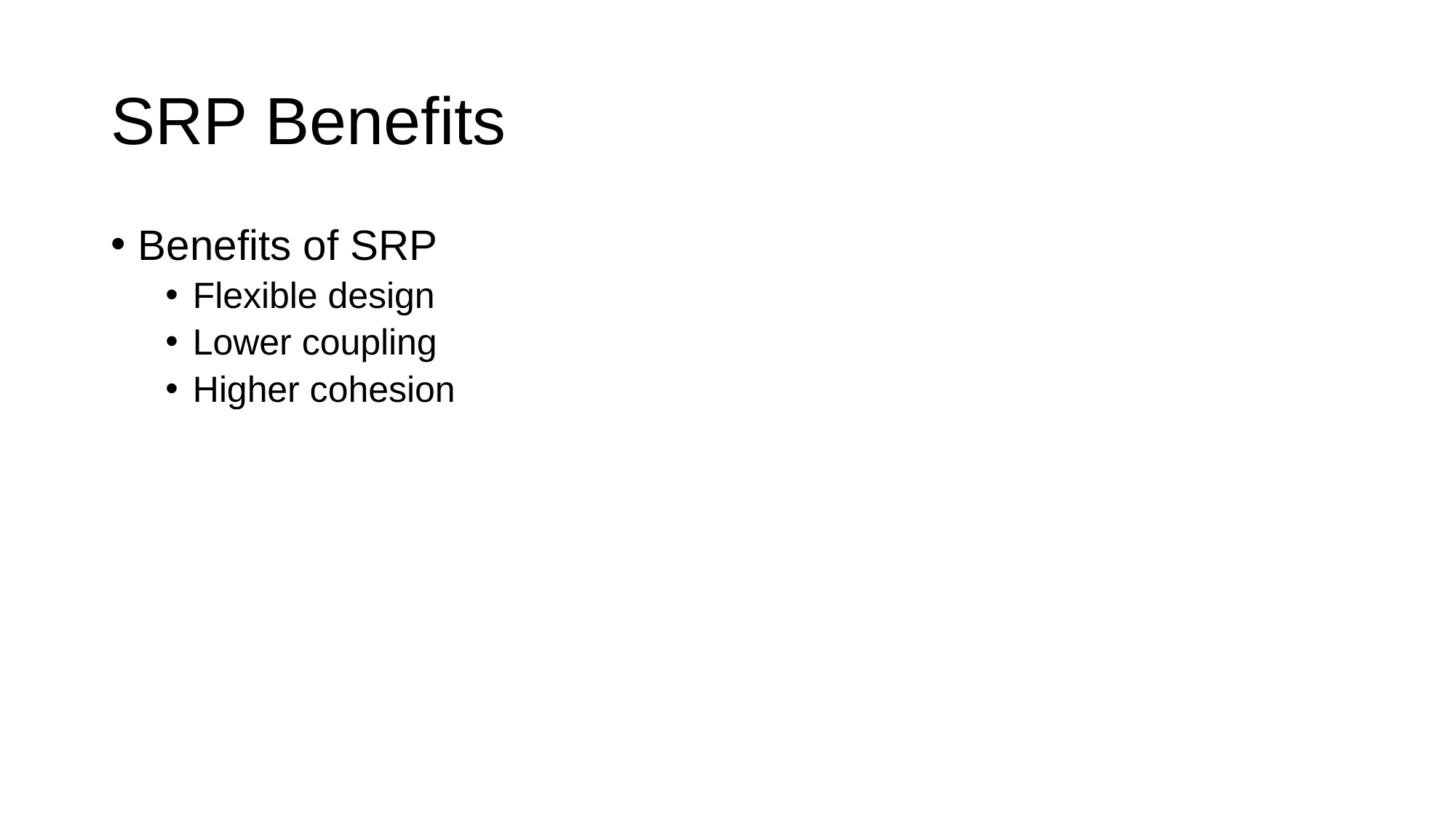

# SRP Benefits
Benefits of SRP
Flexible design
Lower coupling
Higher cohesion